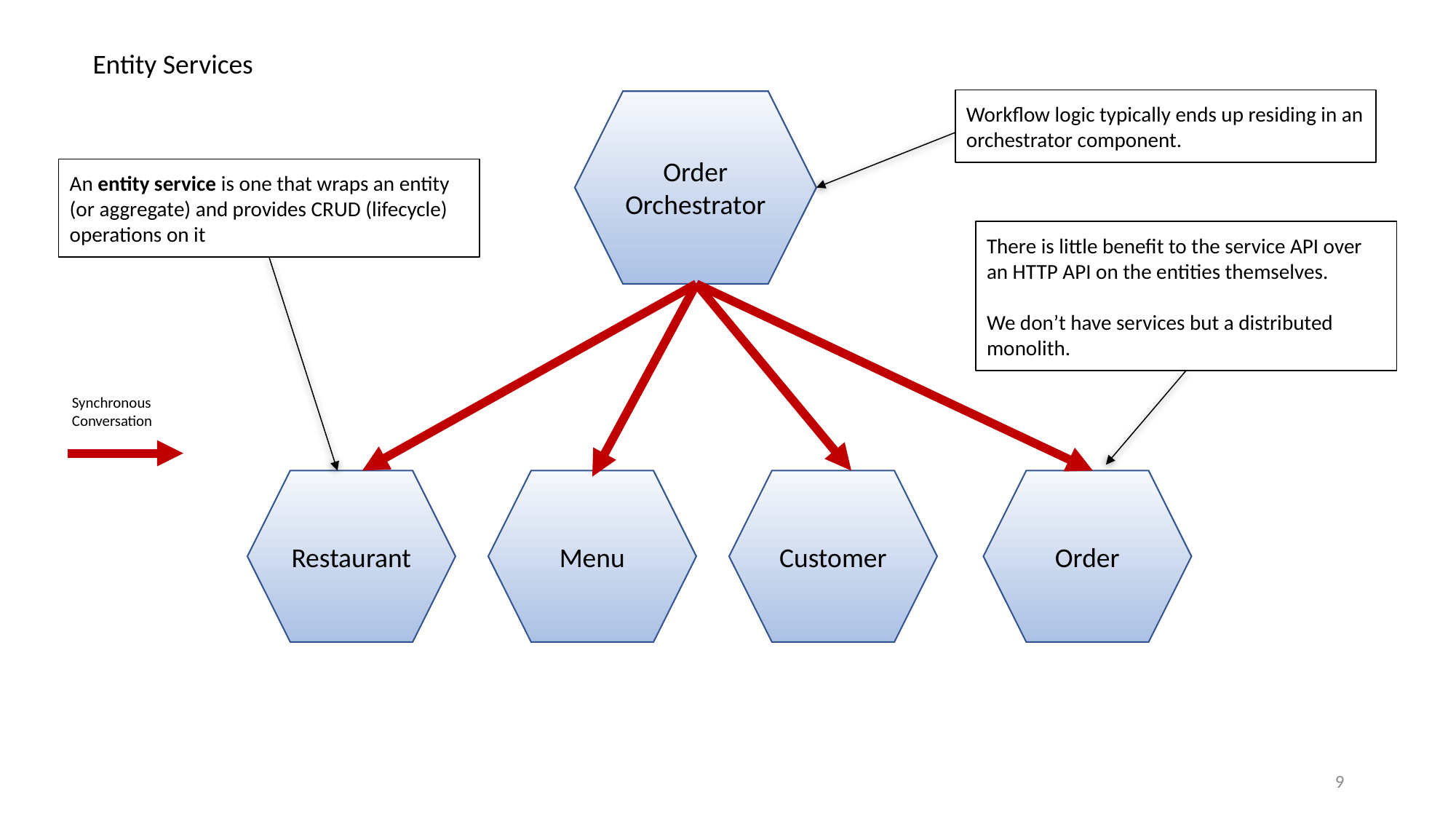

Entity Services
Workflow logic typically ends up residing in an orchestrator component.
Order
Orchestrator
An entity service is one that wraps an entity (or aggregate) and provides CRUD (lifecycle) operations on it
There is little benefit to the service API over an HTTP API on the entities themselves.

We don’t have services but a distributed monolith.
Synchronous Conversation
Restaurant
Menu
Customer
Order
9